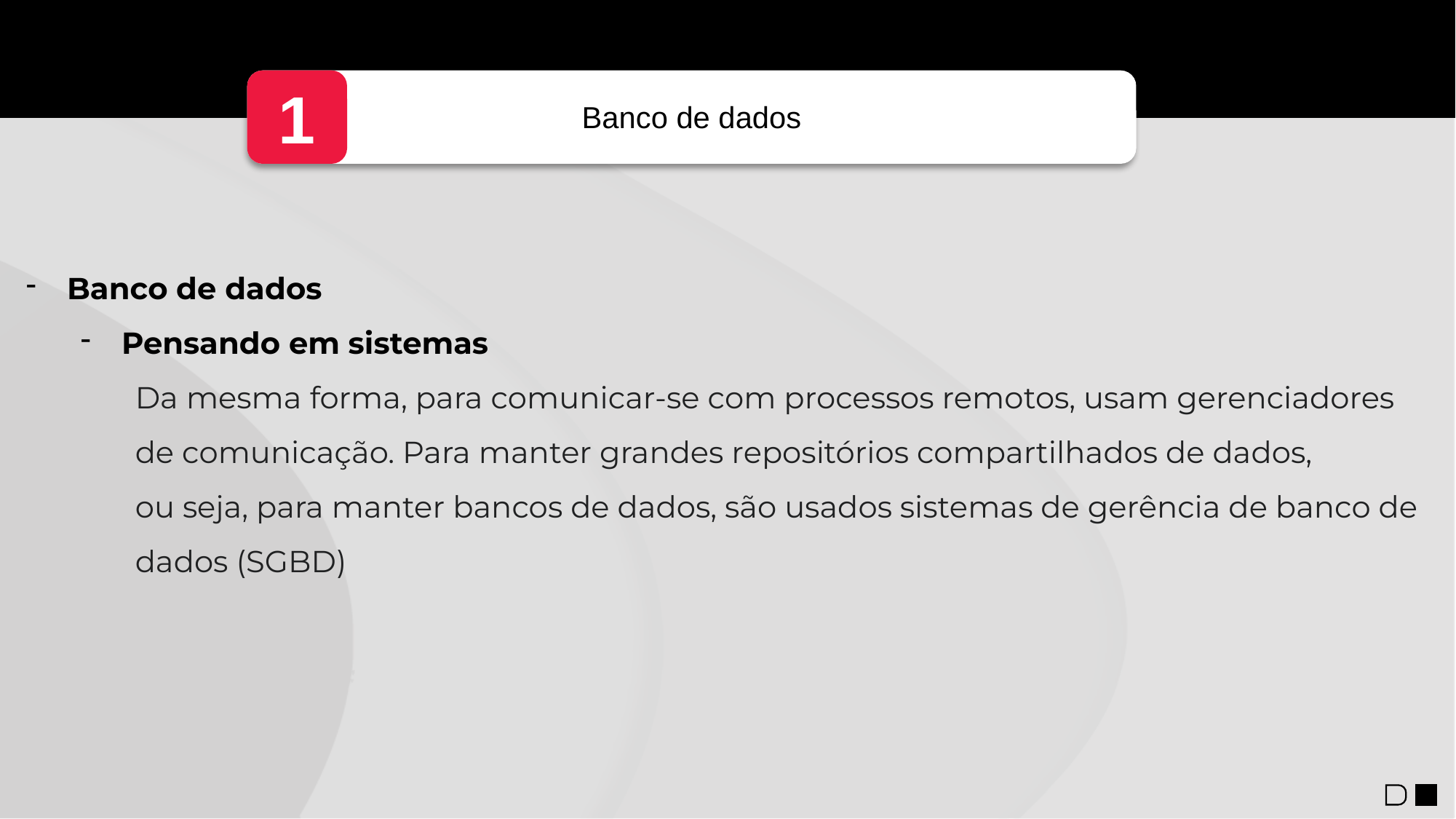

1
Banco de dados
Banco de dados
Pensando em sistemas
	Da mesma forma, para comunicar-se com processos remotos, usam gerenciadores
	de comunicação. Para manter grandes repositórios compartilhados de dados,
	ou seja, para manter bancos de dados, são usados sistemas de gerência de banco de
	dados (SGBD)